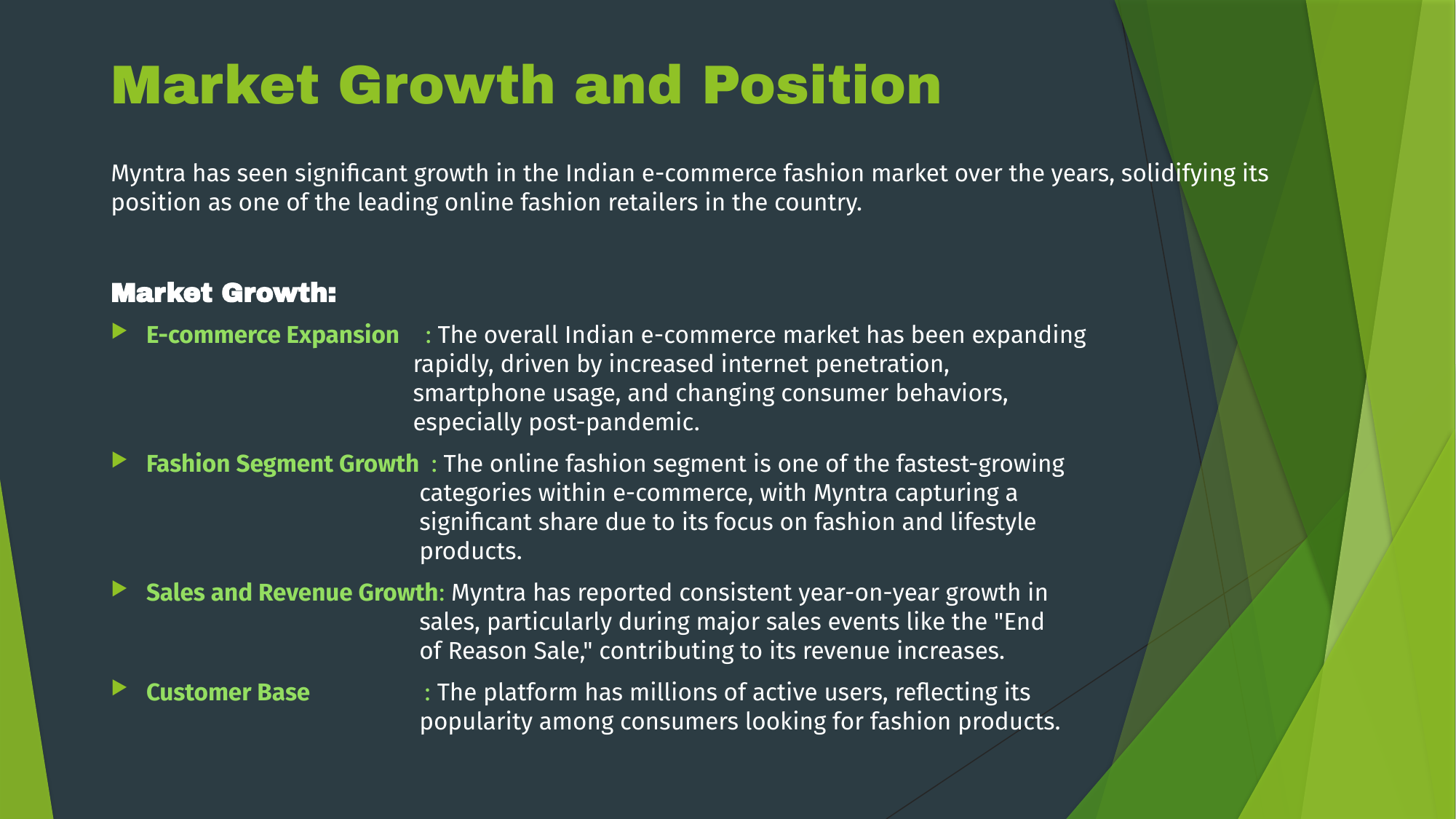

# Market Growth and Position
Myntra has seen significant growth in the Indian e-commerce fashion market over the years, solidifying its position as one of the leading online fashion retailers in the country.

Market Growth:
E-commerce Expansion    : The overall Indian e-commerce market has been expanding
                                          rapidly, driven by increased internet penetration,
                                          smartphone usage, and changing consumer behaviors,
                                          especially post-pandemic.
Fashion Segment Growth  : The online fashion segment is one of the fastest-growing
                                           categories within e-commerce, with Myntra capturing a
                                           significant share due to its focus on fashion and lifestyle
                                           products.
Sales and Revenue Growth: Myntra has reported consistent year-on-year growth in
                                           sales, particularly during major sales events like the "End
                                           of Reason Sale," contributing to its revenue increases.
Customer Base                  : The platform has millions of active users, reflecting its
                                           popularity among consumers looking for fashion products.